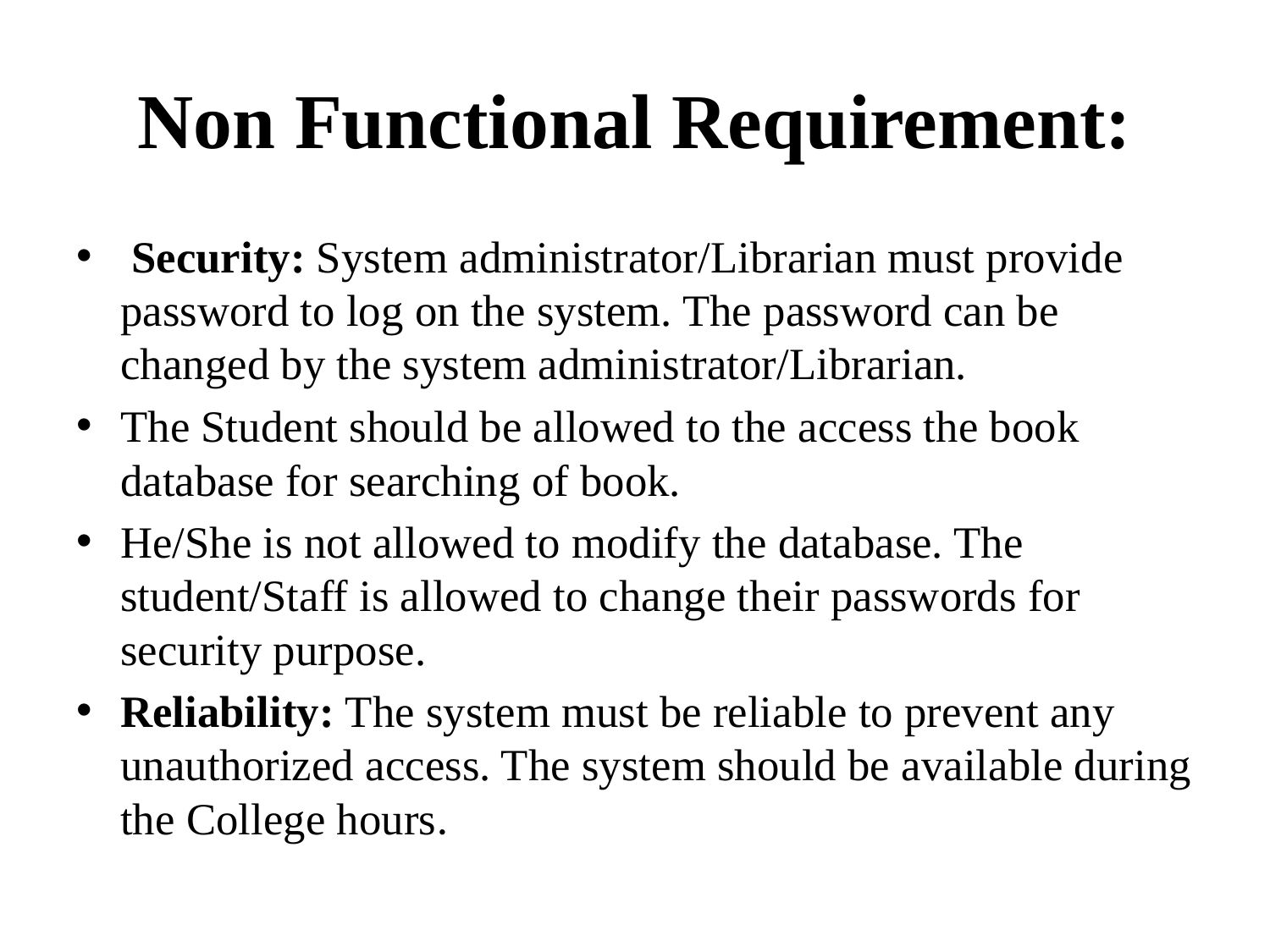

# Non Functional Requirement:
 Security: System administrator/Librarian must provide password to log on the system. The password can be changed by the system administrator/Librarian.
The Student should be allowed to the access the book database for searching of book.
He/She is not allowed to modify the database. The student/Staff is allowed to change their passwords for security purpose.
Reliability: The system must be reliable to prevent any unauthorized access. The system should be available during the College hours.